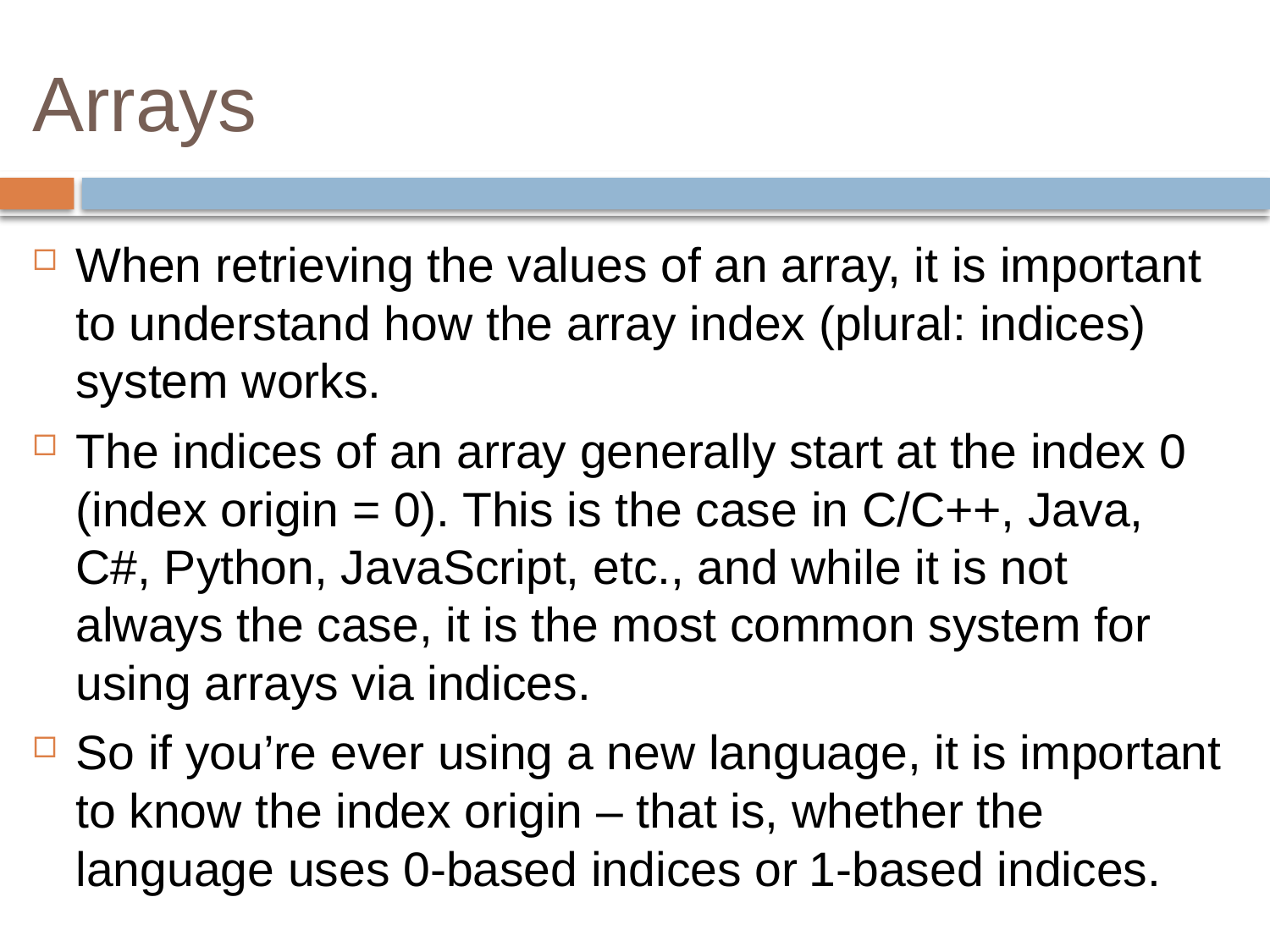

# Arrays
When retrieving the values of an array, it is important to understand how the array index (plural: indices) system works.
The indices of an array generally start at the index 0 (index origin = 0). This is the case in C/C++, Java, C#, Python, JavaScript, etc., and while it is not always the case, it is the most common system for using arrays via indices.
So if you’re ever using a new language, it is important to know the index origin – that is, whether the language uses 0-based indices or 1-based indices.